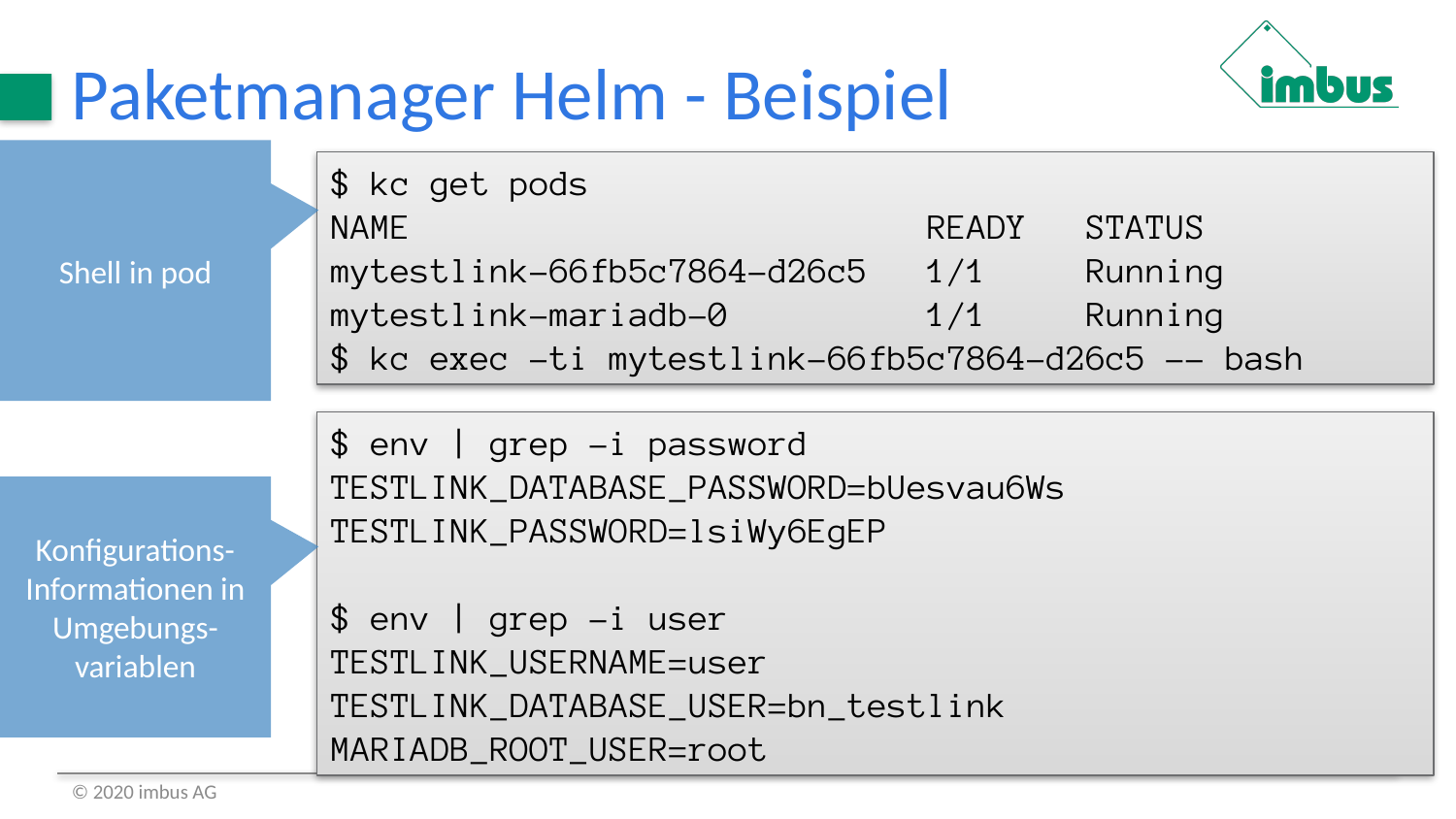

# Paketmanager Helm - Beispiel
Shell in pod
$ kc get pods
NAME                          READY   STATUS
mytestlink-66fb5c7864-d26c5   1/1     Running
mytestlink-mariadb-0          1/1     Running
$ kc exec -ti mytestlink-66fb5c7864-d26c5 -- bash
$ env | grep -i password
TESTLINK_DATABASE_PASSWORD=bUesvau6Ws
TESTLINK_PASSWORD=lsiWy6EgEP

$ env | grep -i user
TESTLINK_USERNAME=user
TESTLINK_DATABASE_USER=bn_testlink
MARIADB_ROOT_USER=root
Konfigurations-Informationen in Umgebungs-variablen
© 2020 imbus AG